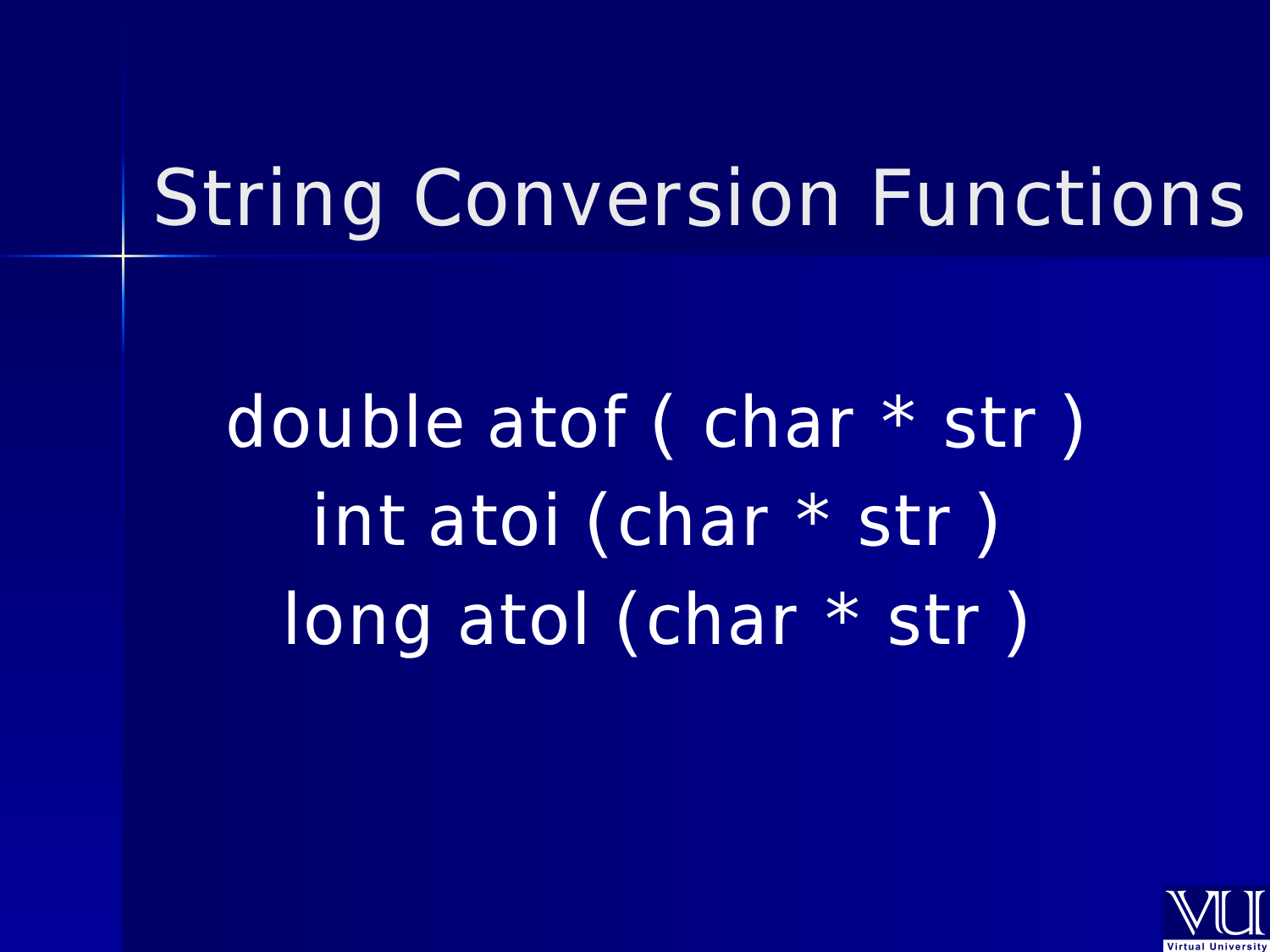

# String Conversion Functions
double atof ( char * str )
int atoi (char * str )
long atol (char * str )